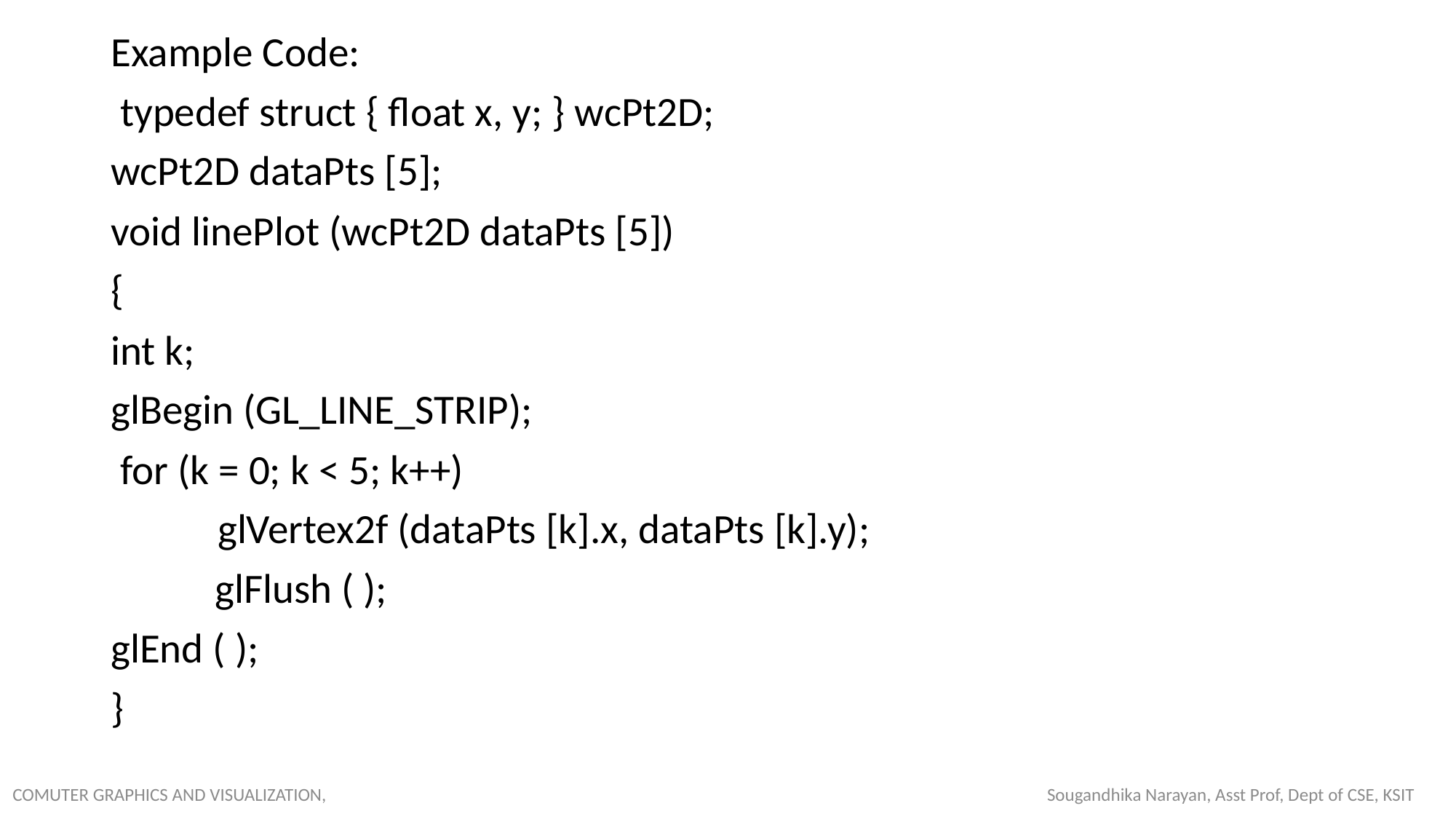

Example Code:
 typedef struct { float x, y; } wcPt2D;
wcPt2D dataPts [5];
void linePlot (wcPt2D dataPts [5])
{
int k;
glBegin (GL_LINE_STRIP);
 for (k = 0; k < 5; k++)
	glVertex2f (dataPts [k].x, dataPts [k].y);
           glFlush ( );
glEnd ( );
}
COMUTER GRAPHICS AND VISUALIZATION,                                                                                                                                                                             Sougandhika Narayan, Asst Prof, Dept of CSE, KSIT